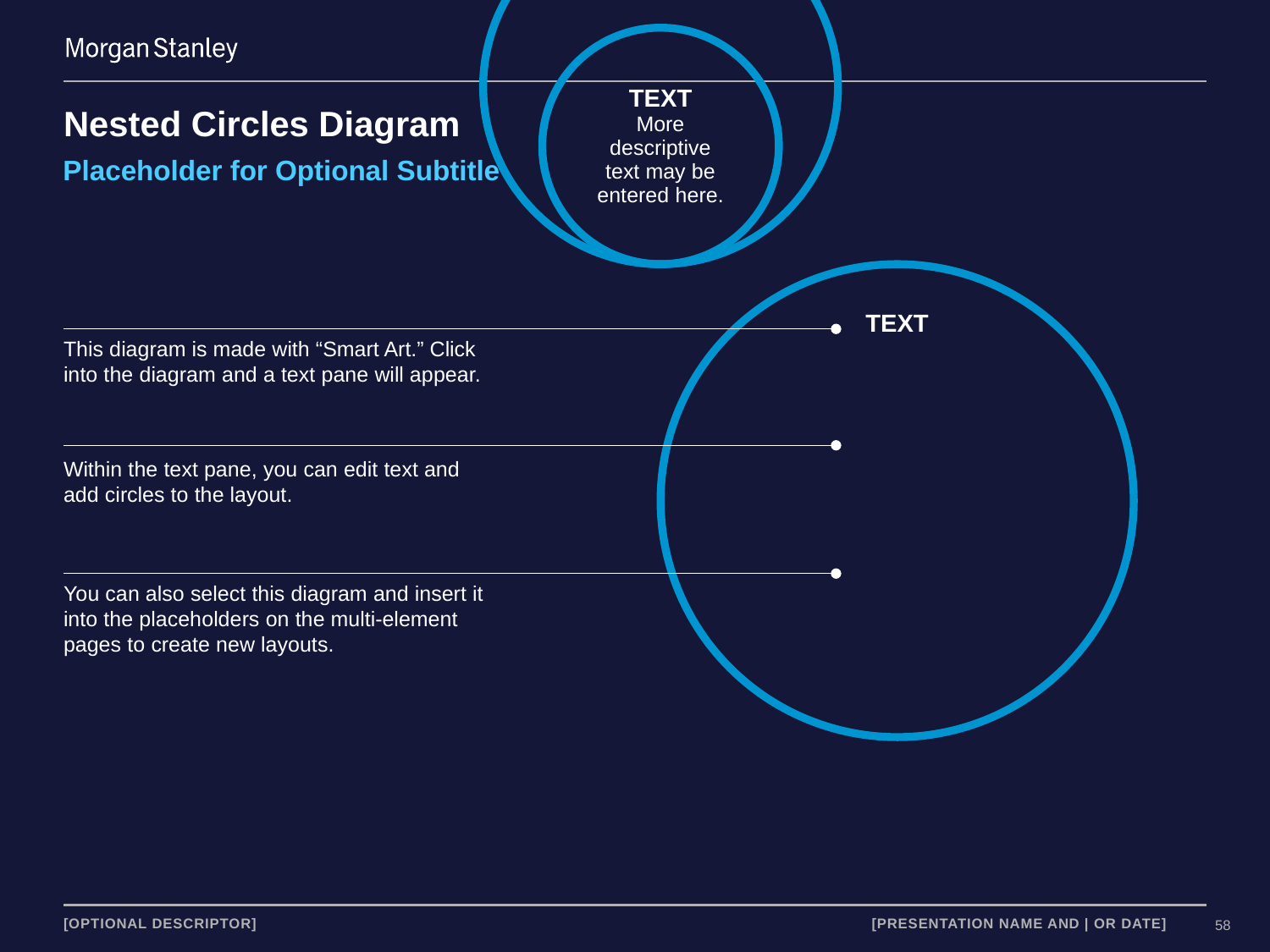

# Nested Circles Diagram
Placeholder for Optional Subtitle
TEXT
TEXT
TEXT
More descriptive text may be entered here.
This diagram is made with “Smart Art.” Click into the diagram and a text pane will appear.
Within the text pane, you can edit text and add circles to the layout.
You can also select this diagram and insert it into the placeholders on the multi-element pages to create new layouts.